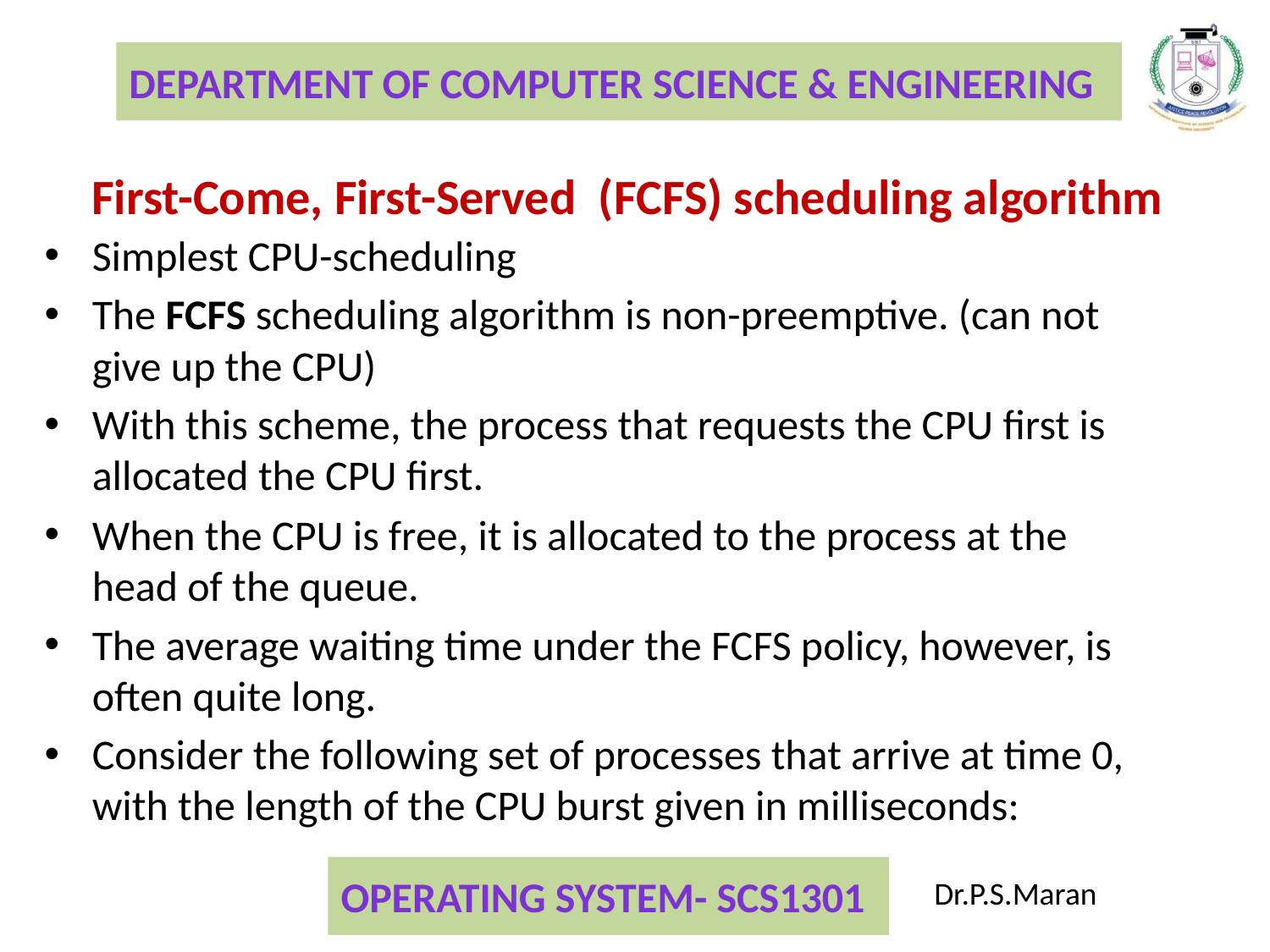

First-Come, First-Served  (FCFS) scheduling algorithm
Simplest CPU-scheduling
The FCFS scheduling algorithm is non-preemptive. (can not give up the CPU)
With this scheme, the process that requests the CPU first is allocated the CPU first.
When the CPU is free, it is allocated to the process at the head of the queue.
The average waiting time under the FCFS policy, however, is often quite long.
Consider the following set of processes that arrive at time 0, with the length of the CPU burst given in milliseconds: